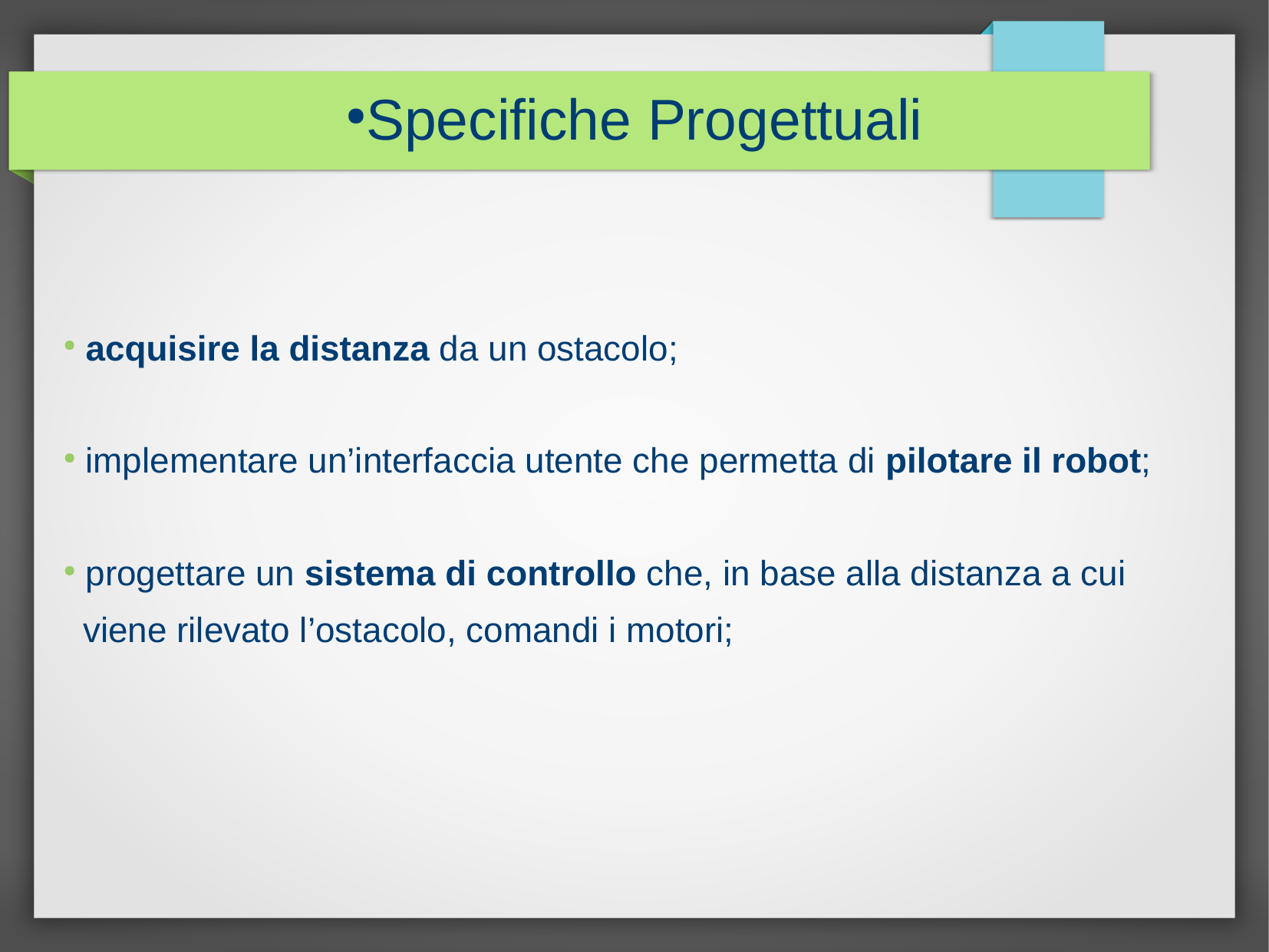

Specifiche Progettuali
 acquisire la distanza da un ostacolo;

 implementare un’interfaccia utente che permetta di pilotare il robot;

 progettare un sistema di controllo che, in base alla distanza a cui
  viene rilevato l’ostacolo, comandi i motori;